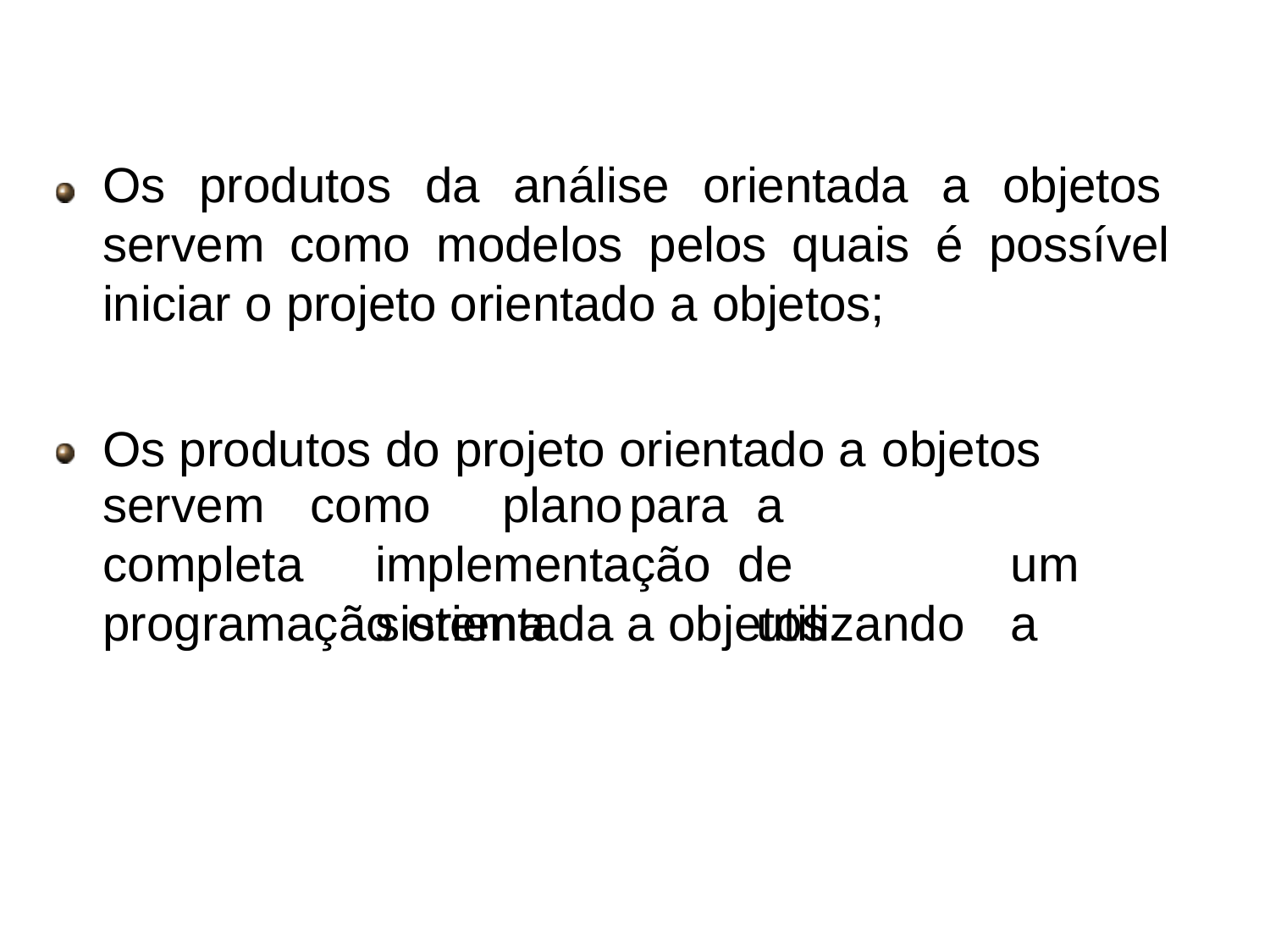

# Análise, projeto e programação
orientada a objetos
Os produtos da análise orientada a objetos  servem como modelos pelos quais é possível  iniciar o projeto orientado a objetos;

Os produtos do projeto orientado a objetos

servem  completa
como	plano	para	a	implementação  de		um	 sistema		utilizando	a
programação orientada a objetos.